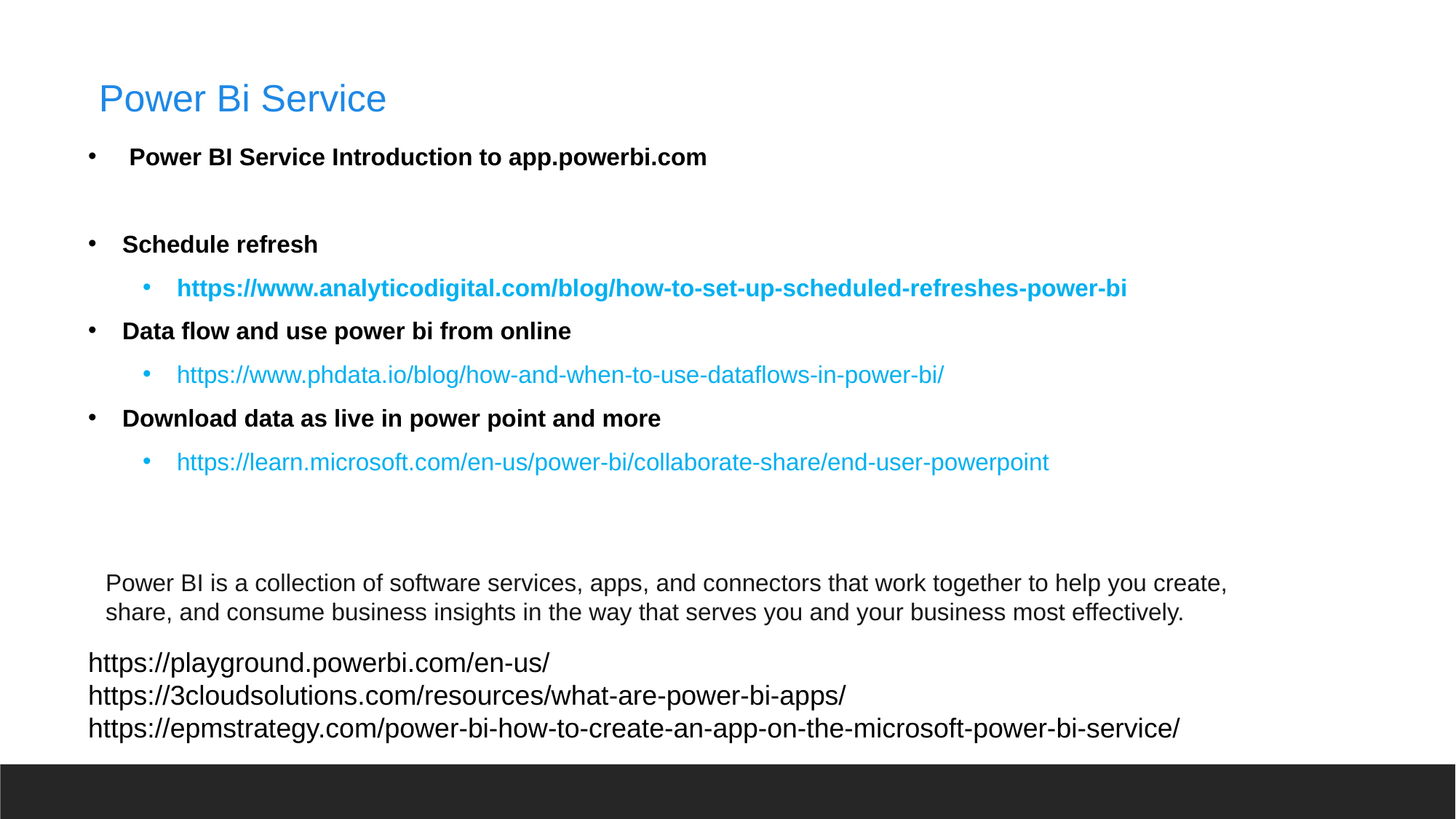

Power Bi Service
 Power BI Service Introduction to app.powerbi.com

Schedule refresh
https://www.analyticodigital.com/blog/how-to-set-up-scheduled-refreshes-power-bi
Data flow and use power bi from online
https://www.phdata.io/blog/how-and-when-to-use-dataflows-in-power-bi/
Download data as live in power point and more
https://learn.microsoft.com/en-us/power-bi/collaborate-share/end-user-powerpoint
Power BI is a collection of software services, apps, and connectors that work together to help you create, share, and consume business insights in the way that serves you and your business most effectively.
https://playground.powerbi.com/en-us/
https://3cloudsolutions.com/resources/what-are-power-bi-apps/
https://epmstrategy.com/power-bi-how-to-create-an-app-on-the-microsoft-power-bi-service/